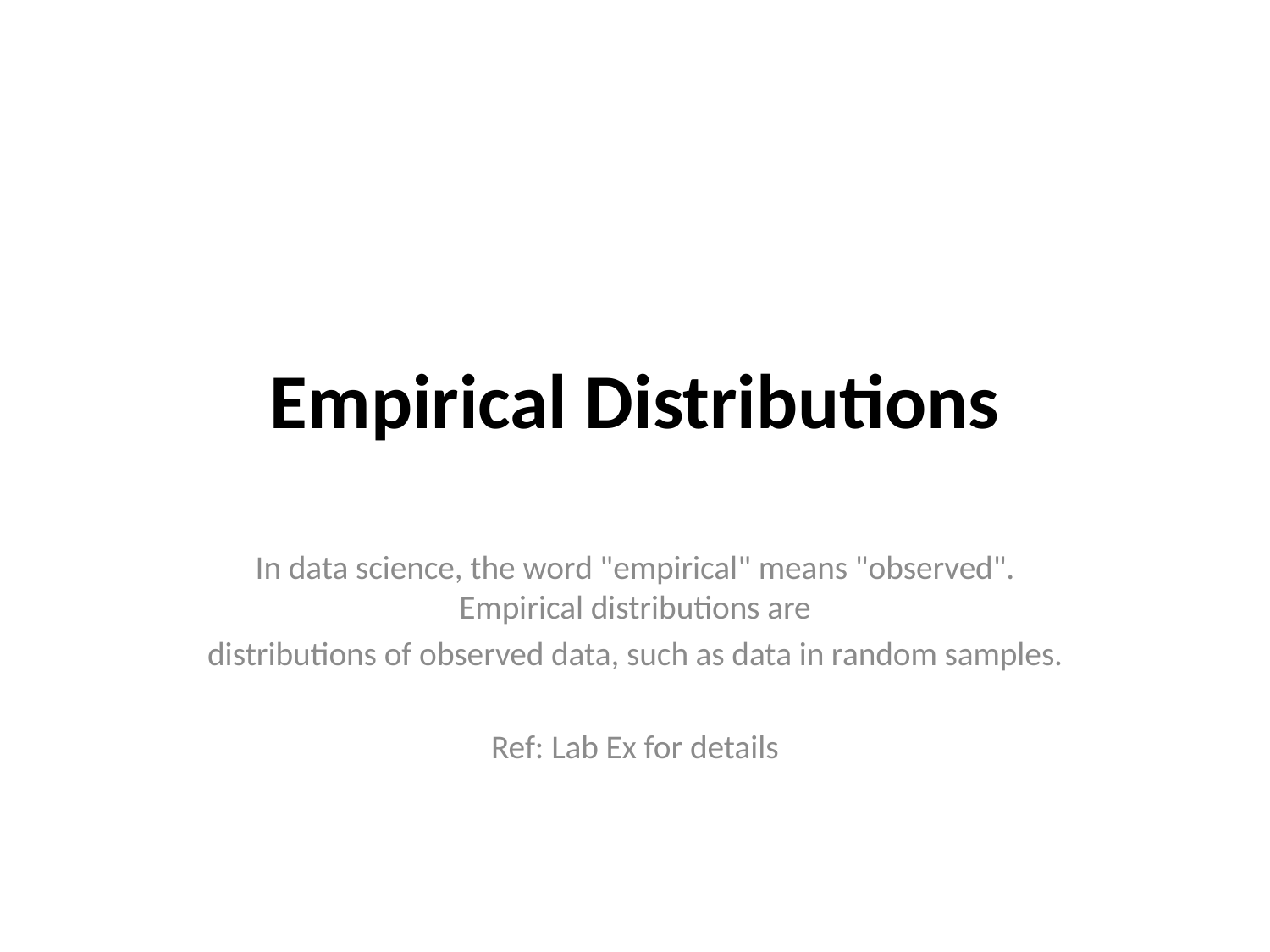

# Empirical Distributions
In data science, the word "empirical" means "observed". Empirical distributions are
distributions of observed data, such as data in random samples.

Ref: Lab Ex for details